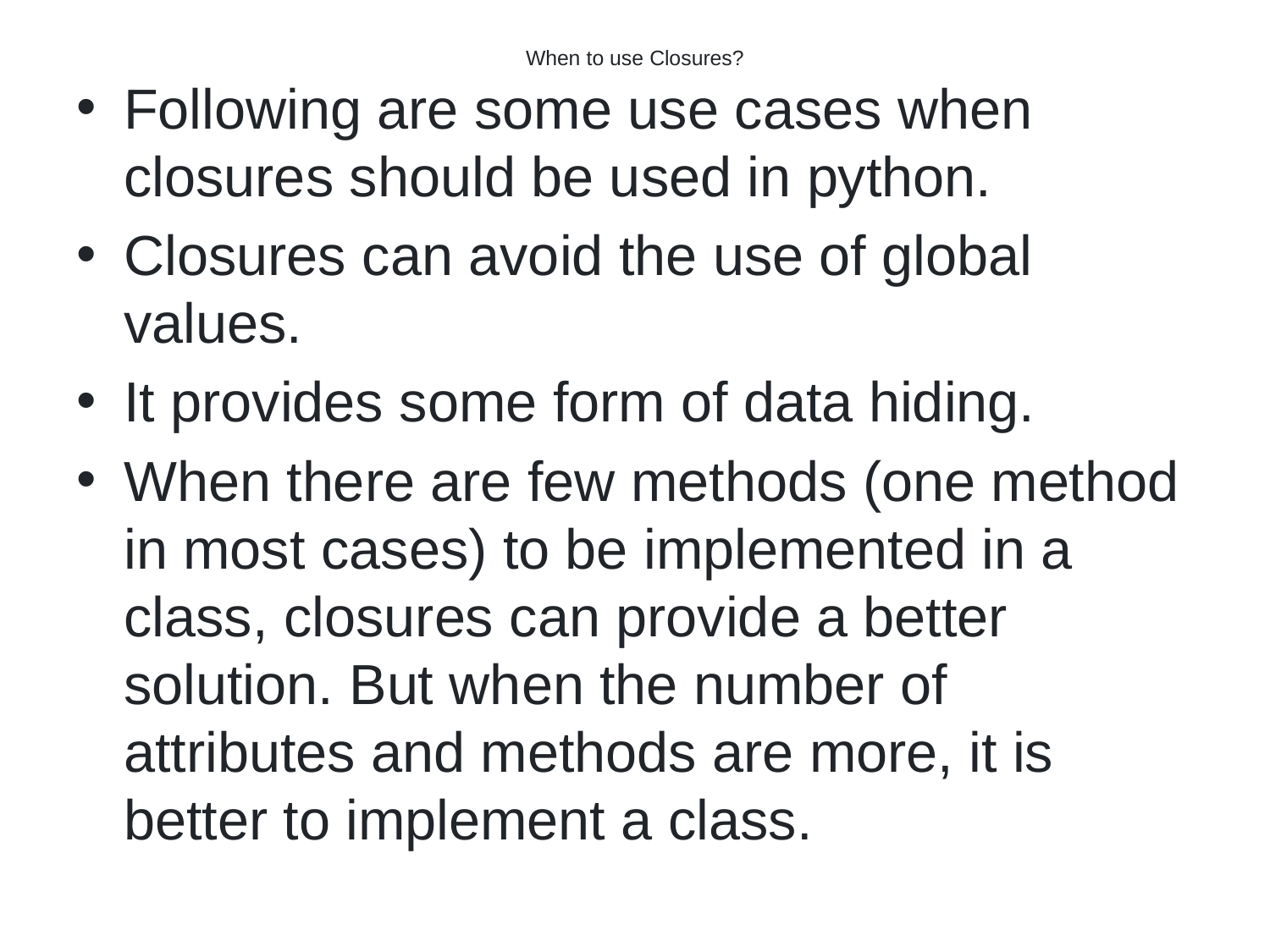

# When to use Closures?
Following are some use cases when closures should be used in python.
Closures can avoid the use of global values.
It provides some form of data hiding.
When there are few methods (one method in most cases) to be implemented in a class, closures can provide a better solution. But when the number of attributes and methods are more, it is better to implement a class.